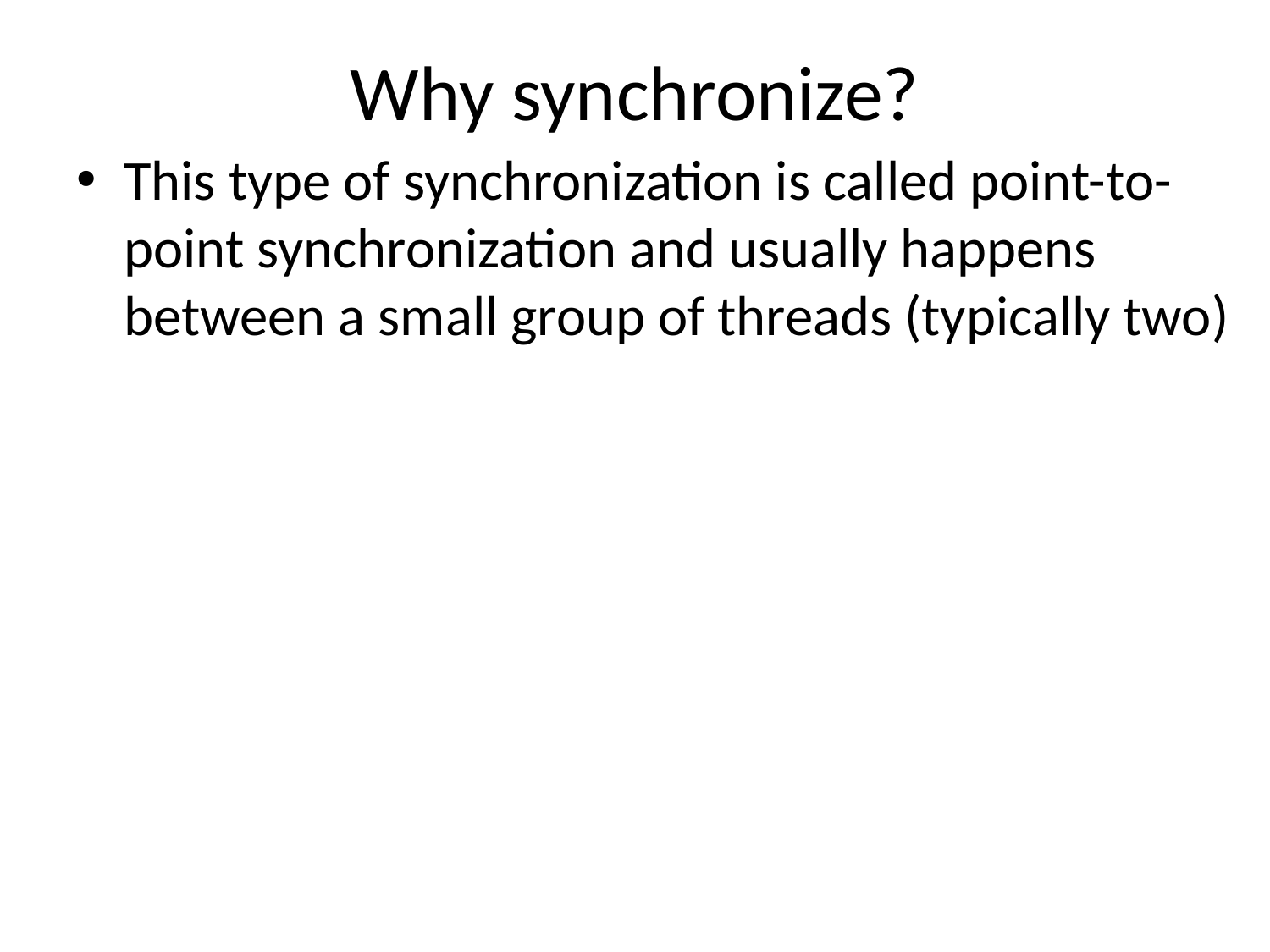

# Why synchronize?
This type of synchronization is called point-to-point synchronization and usually happens between a small group of threads (typically two)